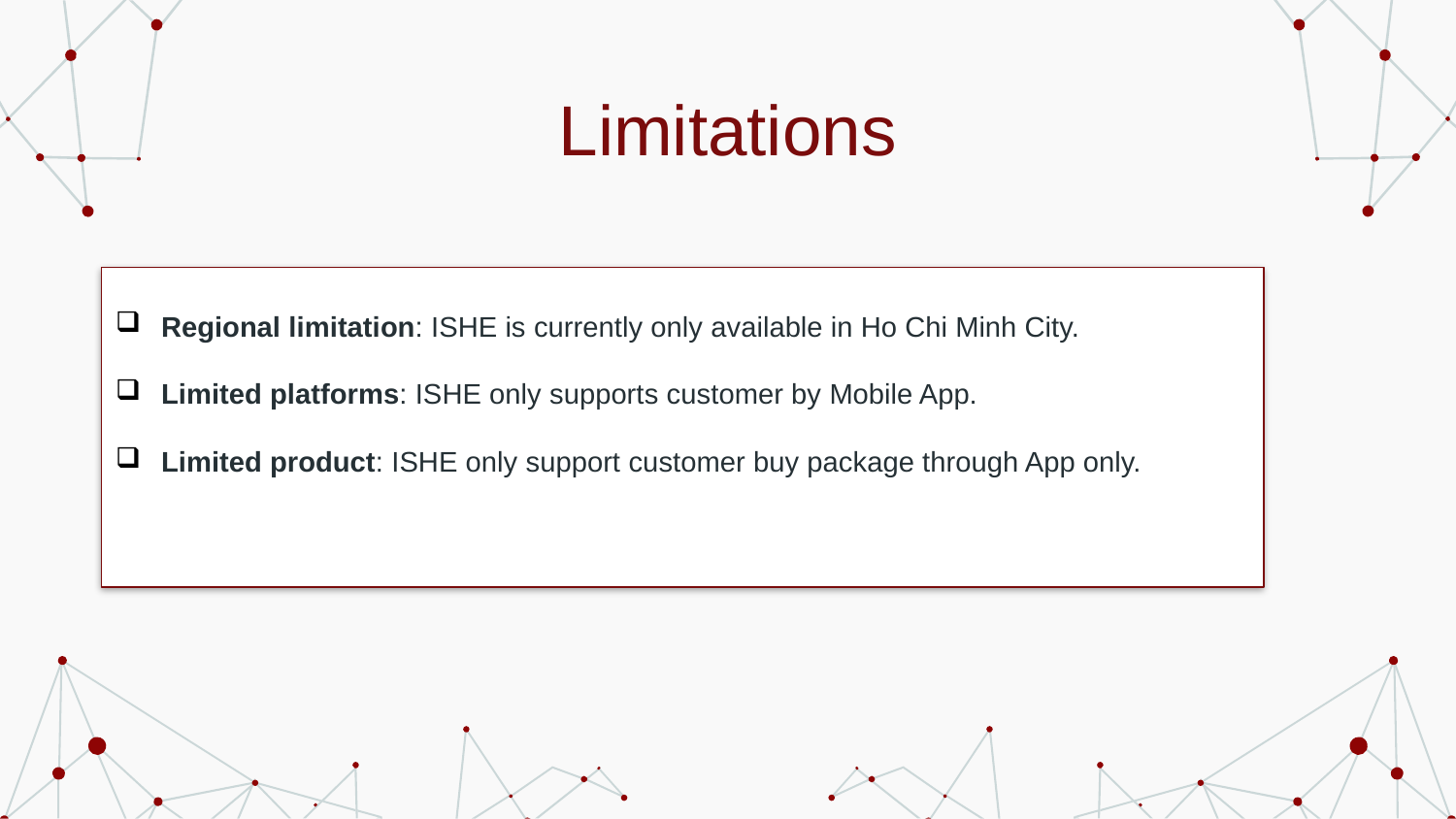

# Limitations

Regional limitation: ISHE is currently only available in Ho Chi Minh City.

Limited platforms: ISHE only supports customer by Mobile App.

Limited product: ISHE only support customer buy package through App only.